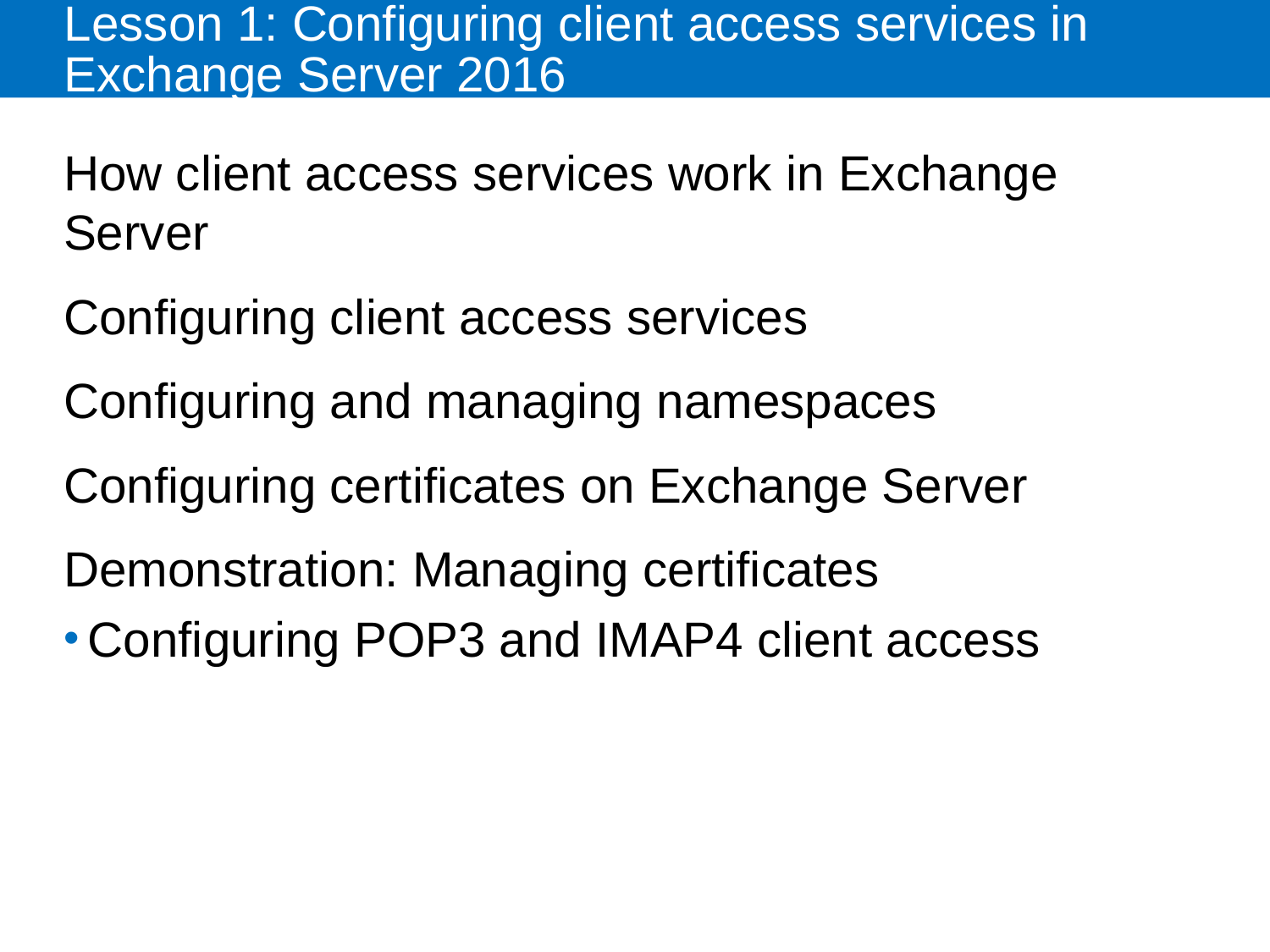

# Lesson 1: Configuring client access services in Exchange Server 2016
How client access services work in Exchange Server
Configuring client access services
Configuring and managing namespaces
Configuring certificates on Exchange Server
Demonstration: Managing certificates
Configuring POP3 and IMAP4 client access